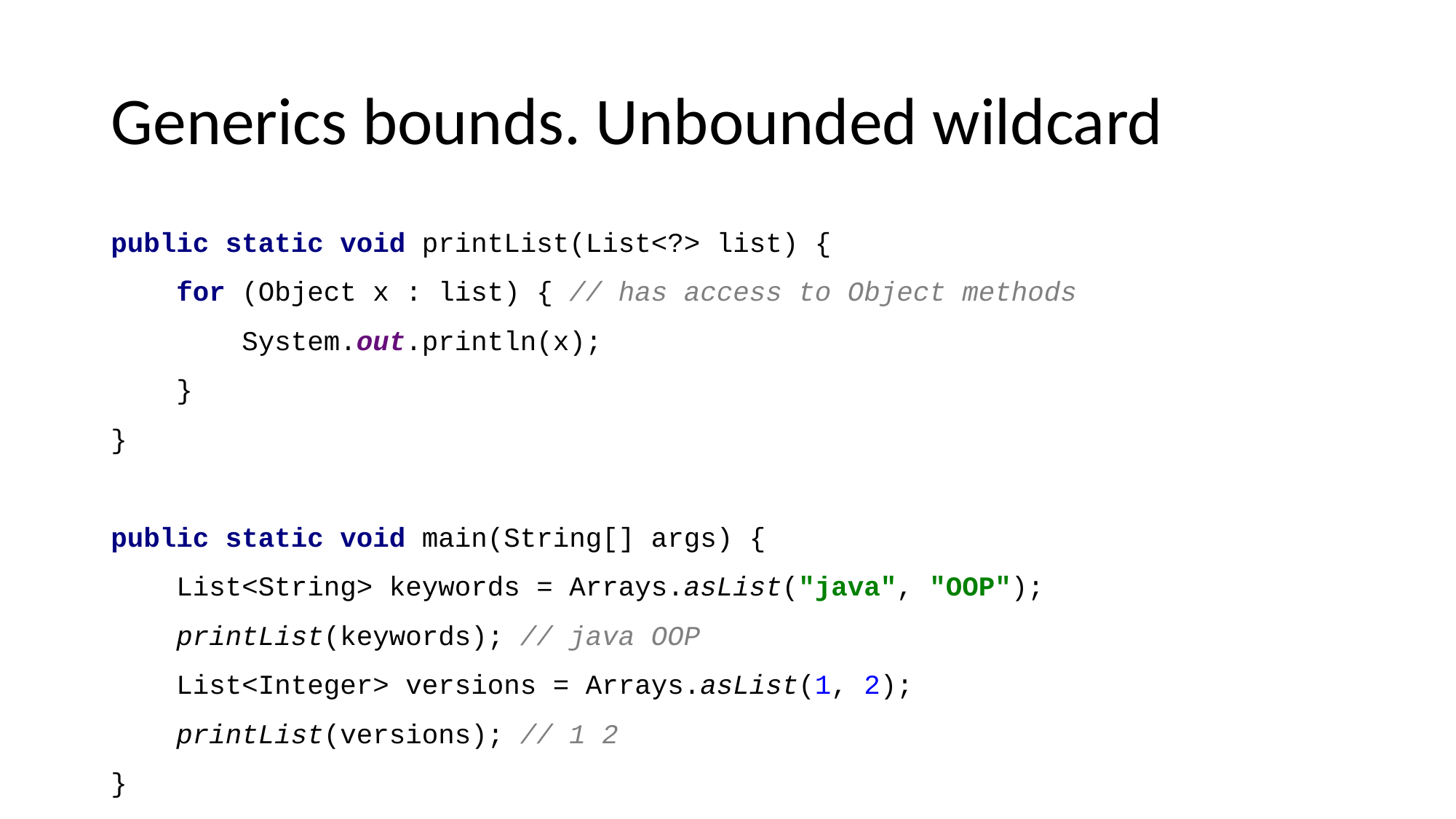

# Generics bounds. Unbounded wildcard
public static void printList(List<?> list) {
    for (Object x : list) { // has access to Object methods
        System.out.println(x);
    }
}
public static void main(String[] args) {
    List<String> keywords = Arrays.asList("java", "OOP");
    printList(keywords); // java OOP
    List<Integer> versions = Arrays.asList(1, 2);
    printList(versions); // 1 2
}